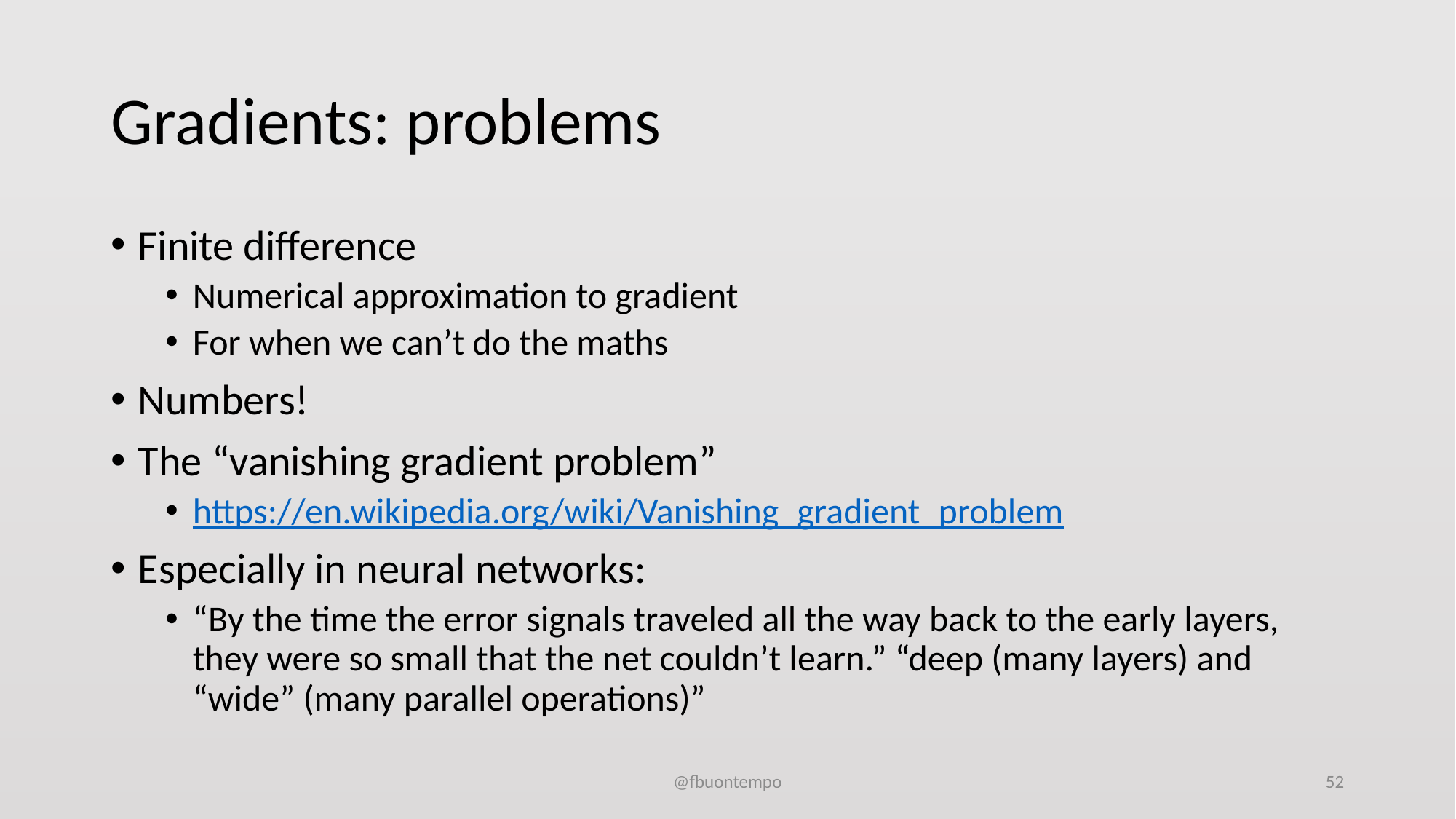

# Gradients: problems
Finite difference
Numerical approximation to gradient
For when we can’t do the maths
Numbers!
The “vanishing gradient problem”
https://en.wikipedia.org/wiki/Vanishing_gradient_problem
Especially in neural networks:
“By the time the error signals traveled all the way back to the early layers, they were so small that the net couldn’t learn.” “deep (many layers) and “wide” (many parallel operations)”

@fbuontempo
52